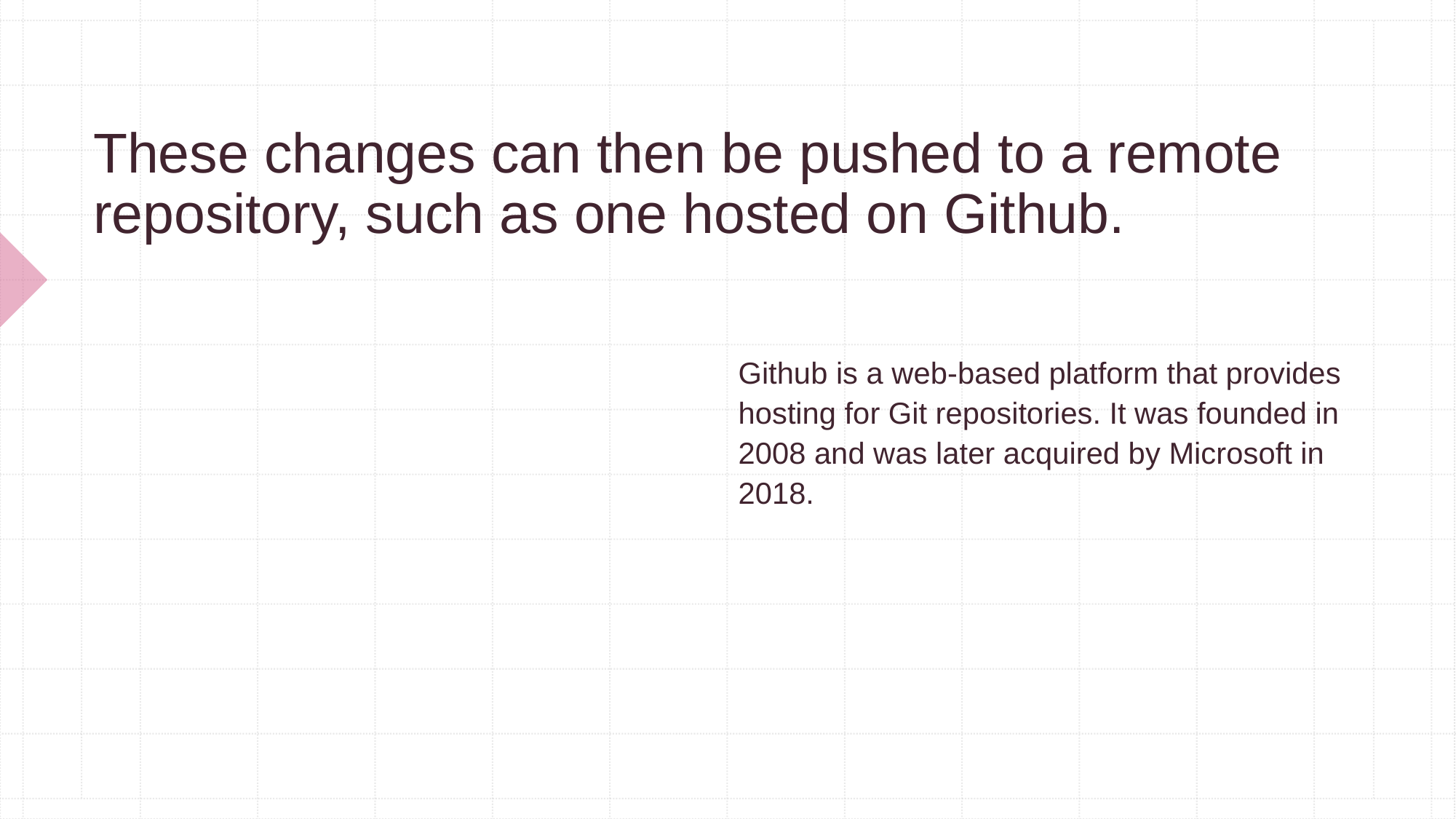

# These changes can then be pushed to a remote repository, such as one hosted on Github.

Github is a web-based platform that provides hosting for Git repositories. It was founded in 2008 and was later acquired by Microsoft in 2018.